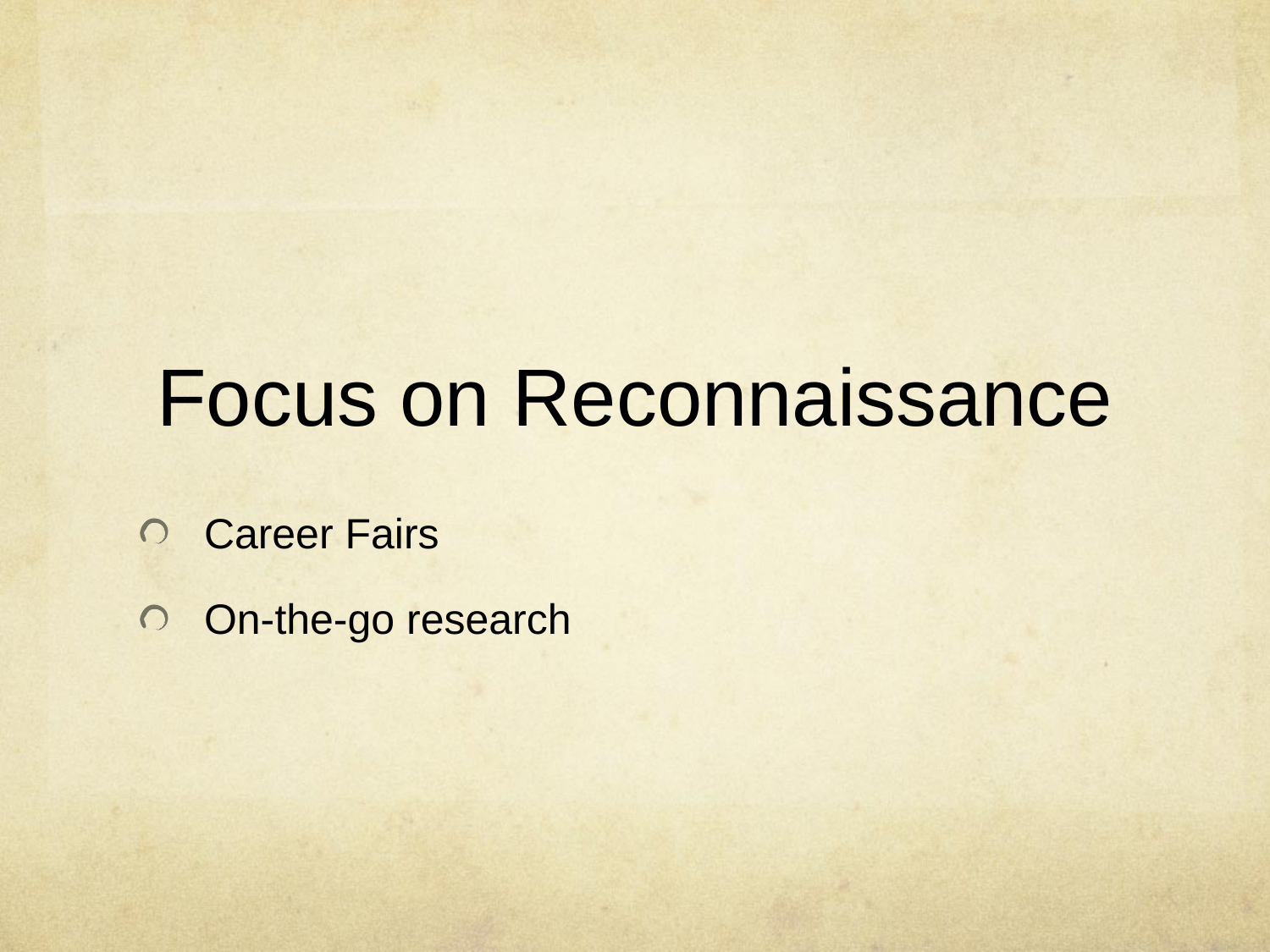

# Focus on Reconnaissance
Career Fairs
On-the-go research